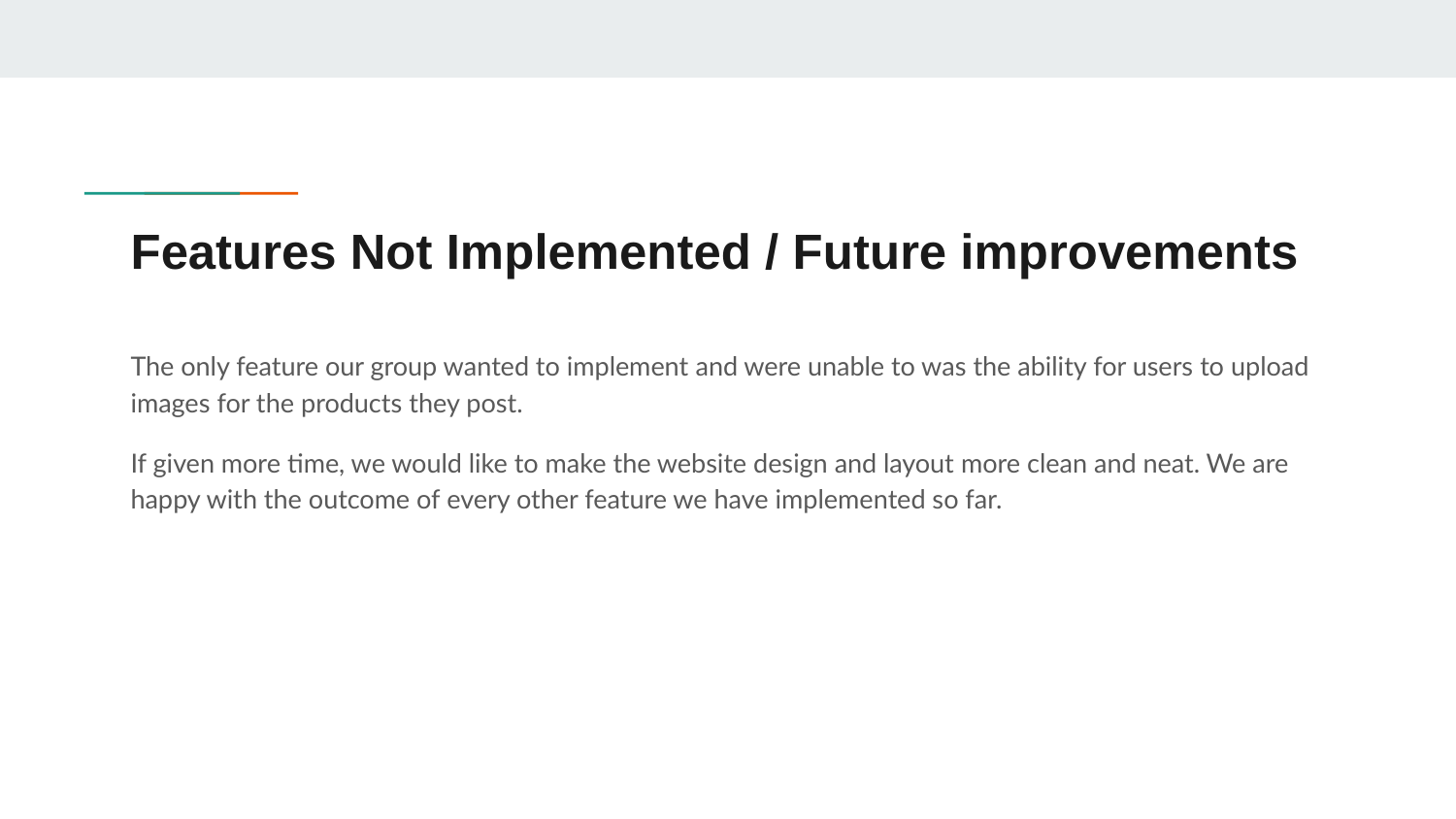

# Features Not Implemented / Future improvements
The only feature our group wanted to implement and were unable to was the ability for users to upload images for the products they post.
If given more time, we would like to make the website design and layout more clean and neat. We are happy with the outcome of every other feature we have implemented so far.